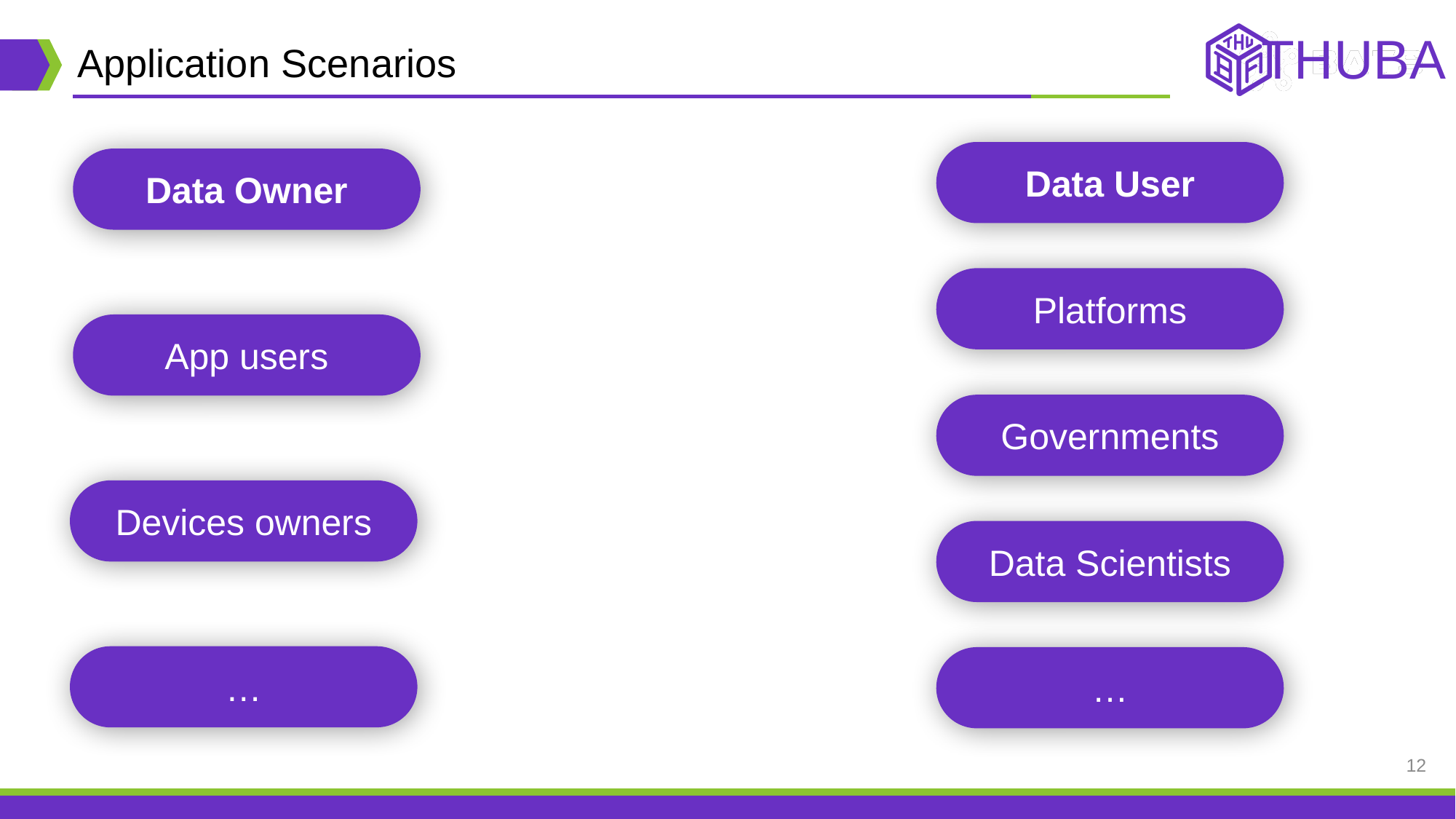

Application Scenarios
Data User
Data Owner
Platforms
App users
Governments
Devices owners
Data Scientists
…
…
12